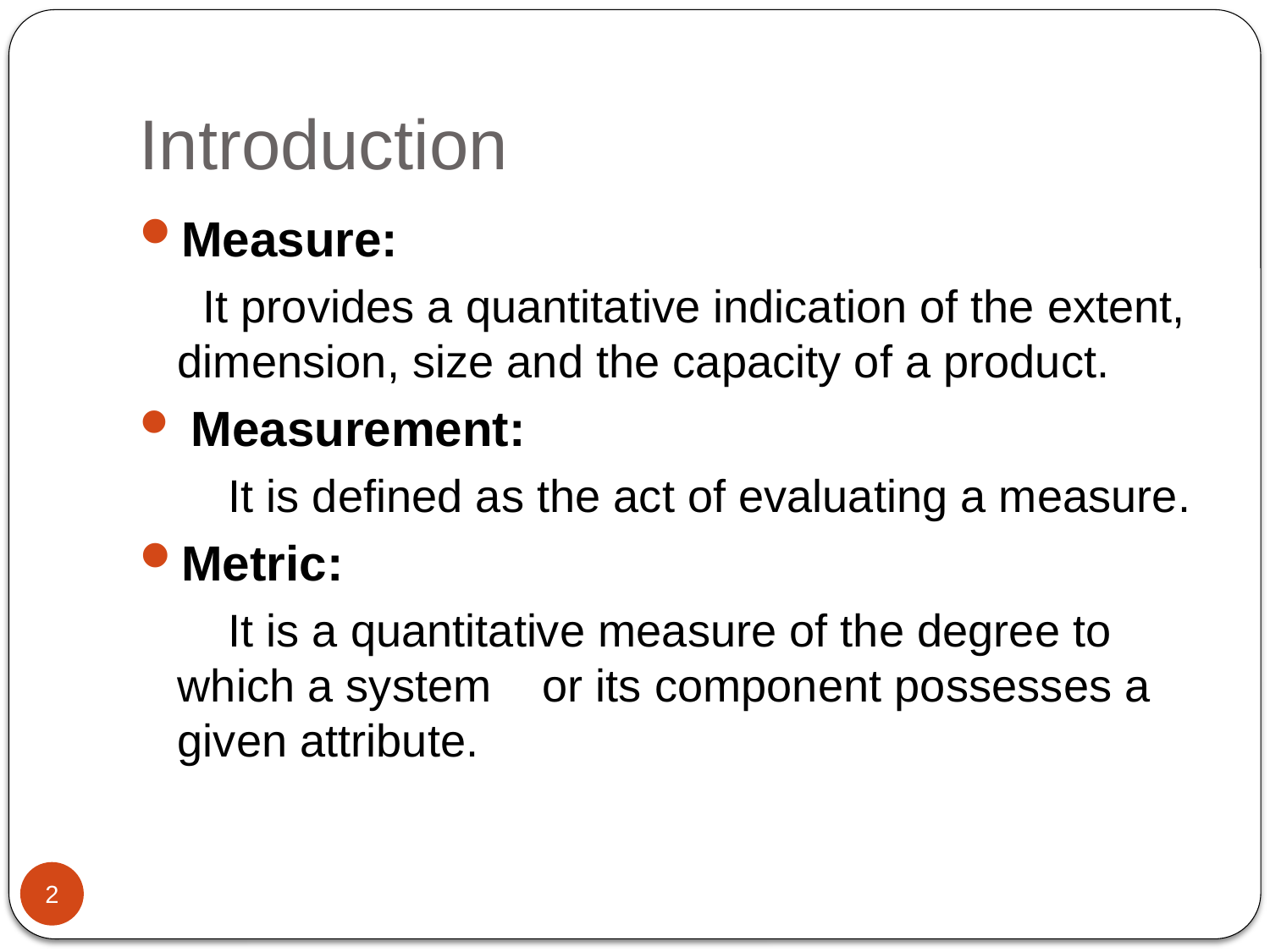

# Introduction
Measure:
     It provides a quantitative indication of the extent, dimension, size and the capacity of a product.
 Measurement:
       It is defined as the act of evaluating a measure.
Metric:
       It is a quantitative measure of the degree to which a system    or its component possesses a given attribute.
2